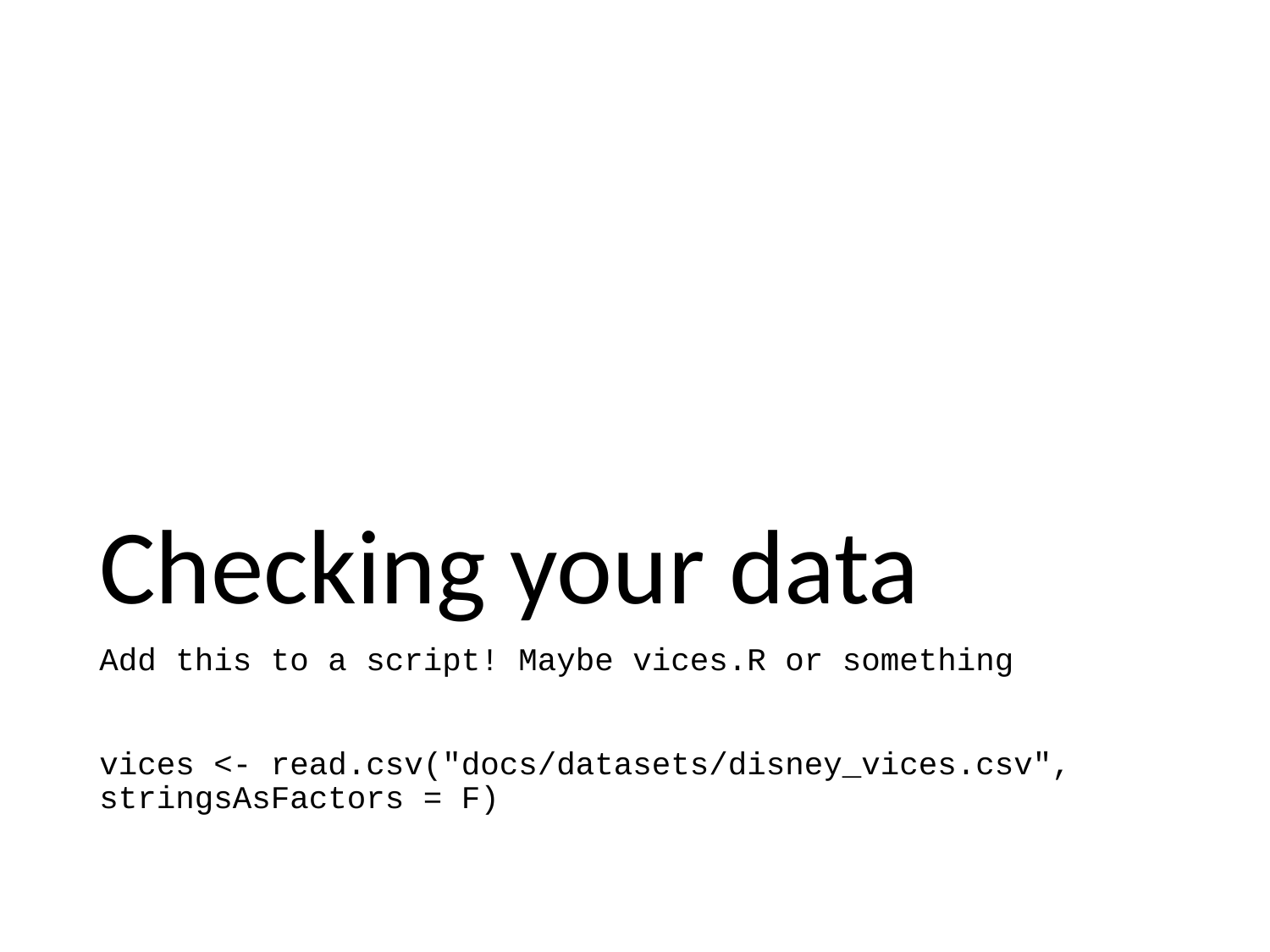

# Checking your data
Add this to a script! Maybe vices.R or something

vices <- read.csv("docs/datasets/disney_vices.csv", stringsAsFactors = F)